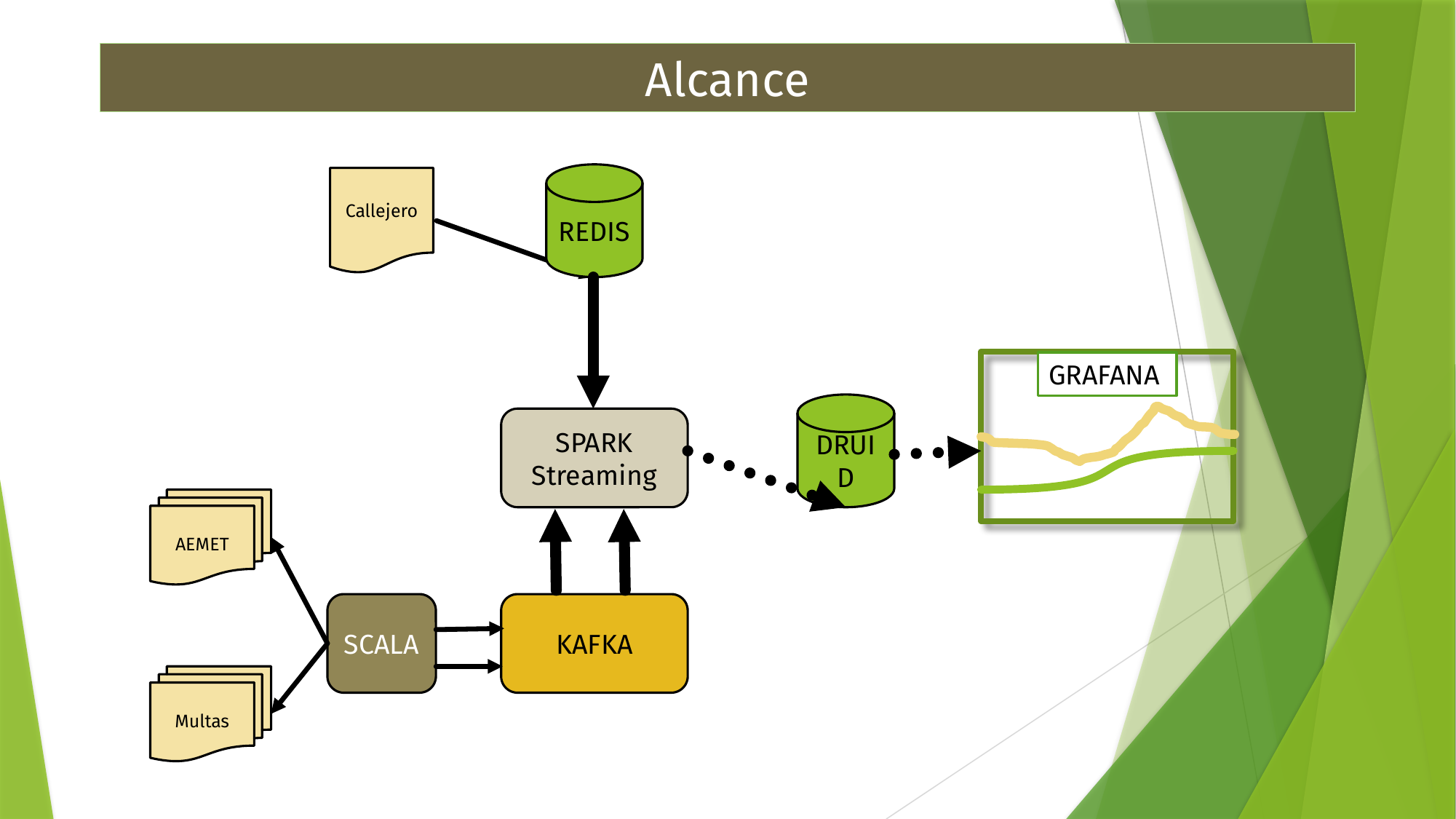

# Alcance
REDIS
Callejero

GRAFANA
DRUID

SPARK Streaming
AEMET
SCALA
KAFKA
Multas